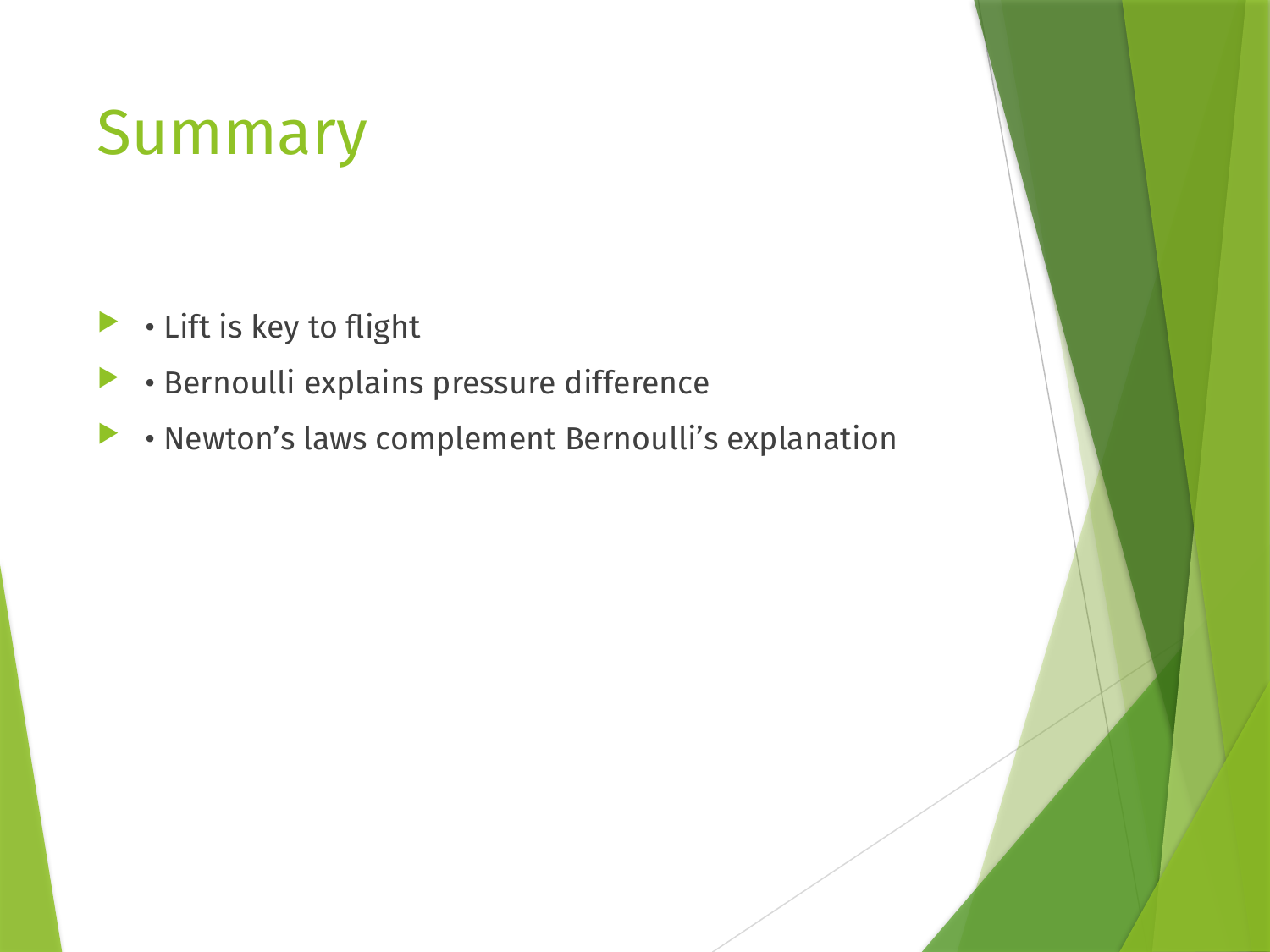

# Summary
• Lift is key to flight
• Bernoulli explains pressure difference
• Newton’s laws complement Bernoulli’s explanation